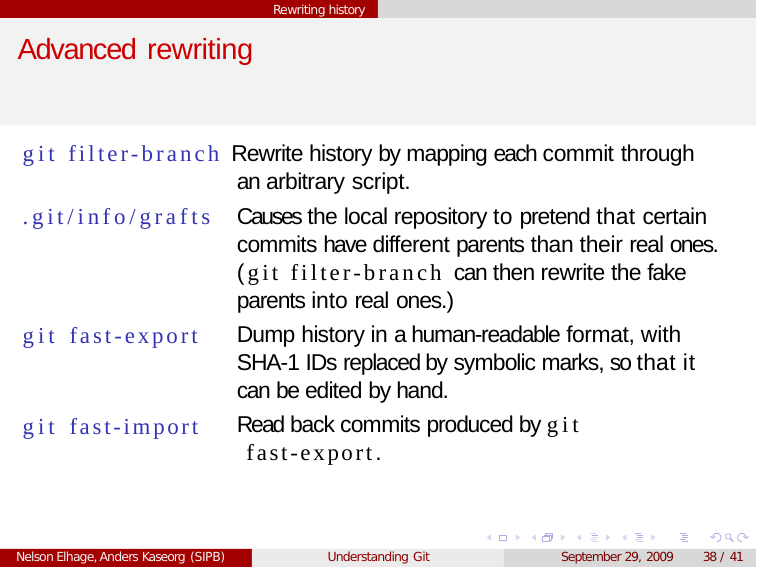

Rewriting history

# Advanced rewriting
git filter-branch Rewrite history by mapping each commit through
an arbitrary script.
.git/info/grafts
Causes the local repository to pretend that certain  commits have different parents than their real ones.  (git filter-branch can then rewrite the fake  parents into real ones.)
Dump history in a human-readable format, with  SHA-1 IDs replaced by symbolic marks, so that it  can be edited by hand.
Read back commits produced by git  fast-export.
git fast-export
git fast-import

Nelson Elhage, Anders Kaseorg (SIPB)
Understanding Git
September 29, 2009
38 / 41